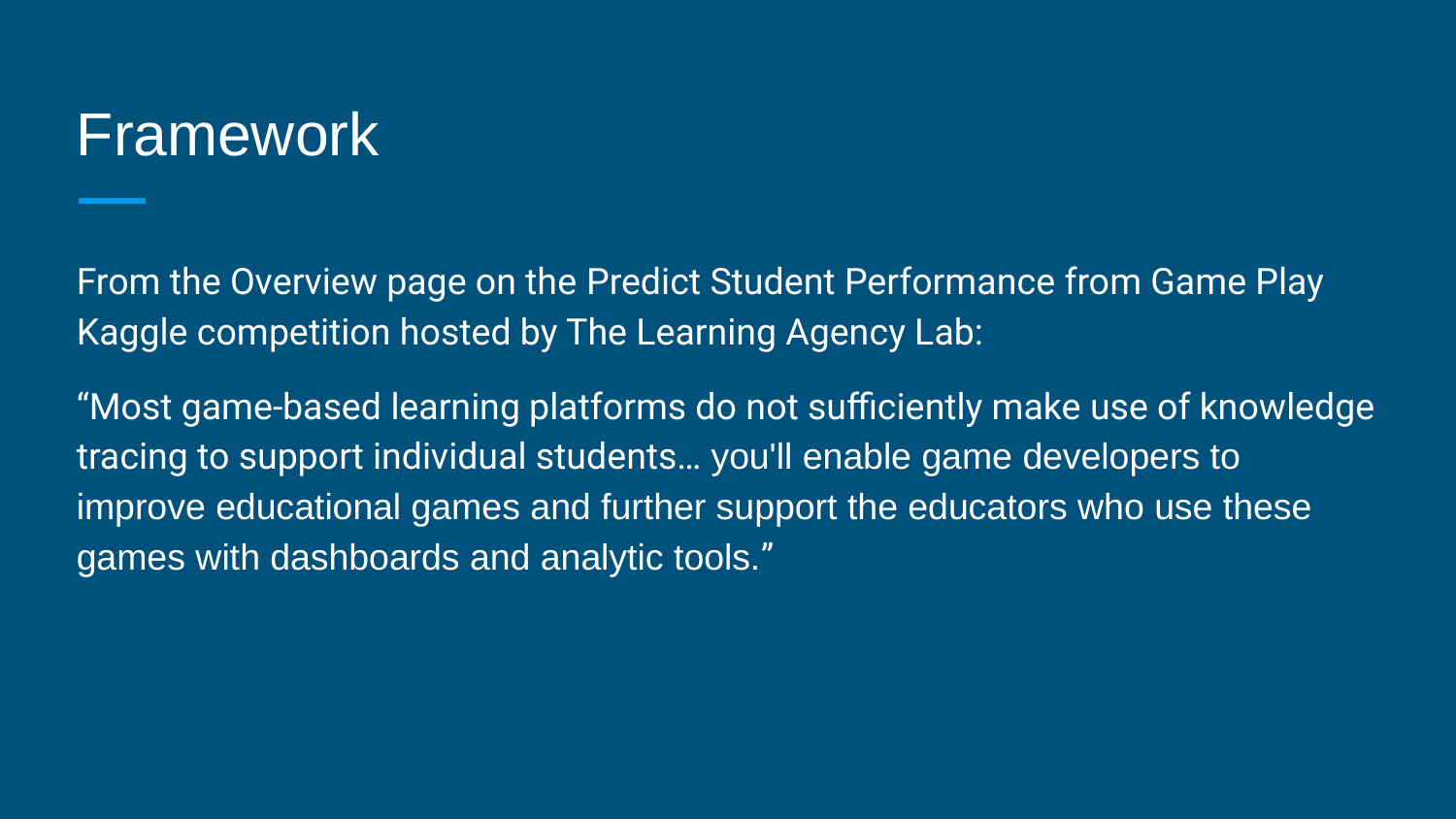

# Framework
From the Overview page on the Predict Student Performance from Game Play Kaggle competition hosted by The Learning Agency Lab:
“Most game-based learning platforms do not sufficiently make use of knowledge tracing to support individual students… you'll enable game developers to improve educational games and further support the educators who use these games with dashboards and analytic tools.”